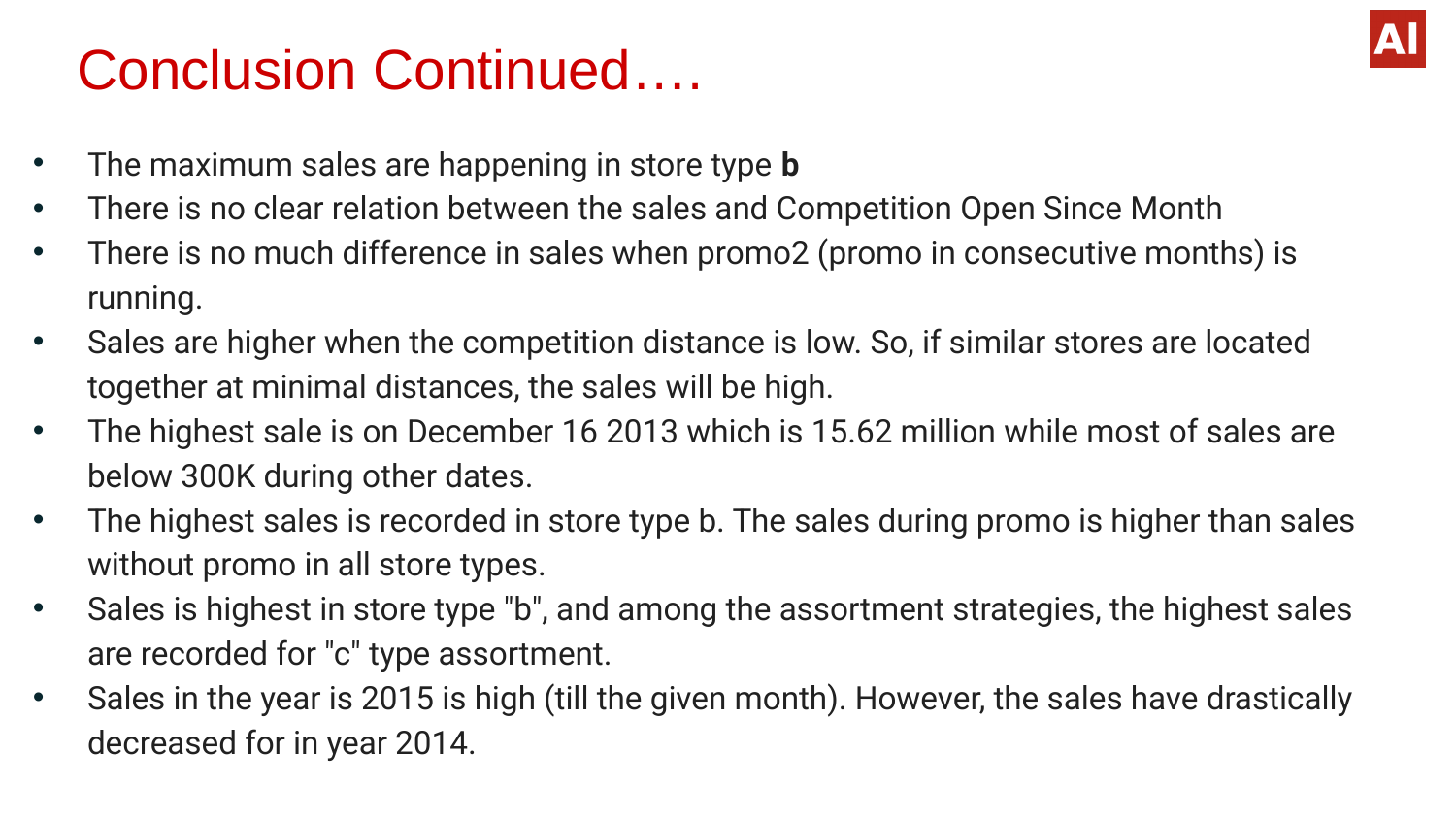

# Conclusion Continued….
The maximum sales are happening in store type b
There is no clear relation between the sales and Competition Open Since Month
There is no much difference in sales when promo2 (promo in consecutive months) is running.
Sales are higher when the competition distance is low. So, if similar stores are located together at minimal distances, the sales will be high.
The highest sale is on December 16 2013 which is 15.62 million while most of sales are below 300K during other dates.
The highest sales is recorded in store type b. The sales during promo is higher than sales without promo in all store types.
Sales is highest in store type "b", and among the assortment strategies, the highest sales are recorded for "c" type assortment.
Sales in the year is 2015 is high (till the given month). However, the sales have drastically decreased for in year 2014.